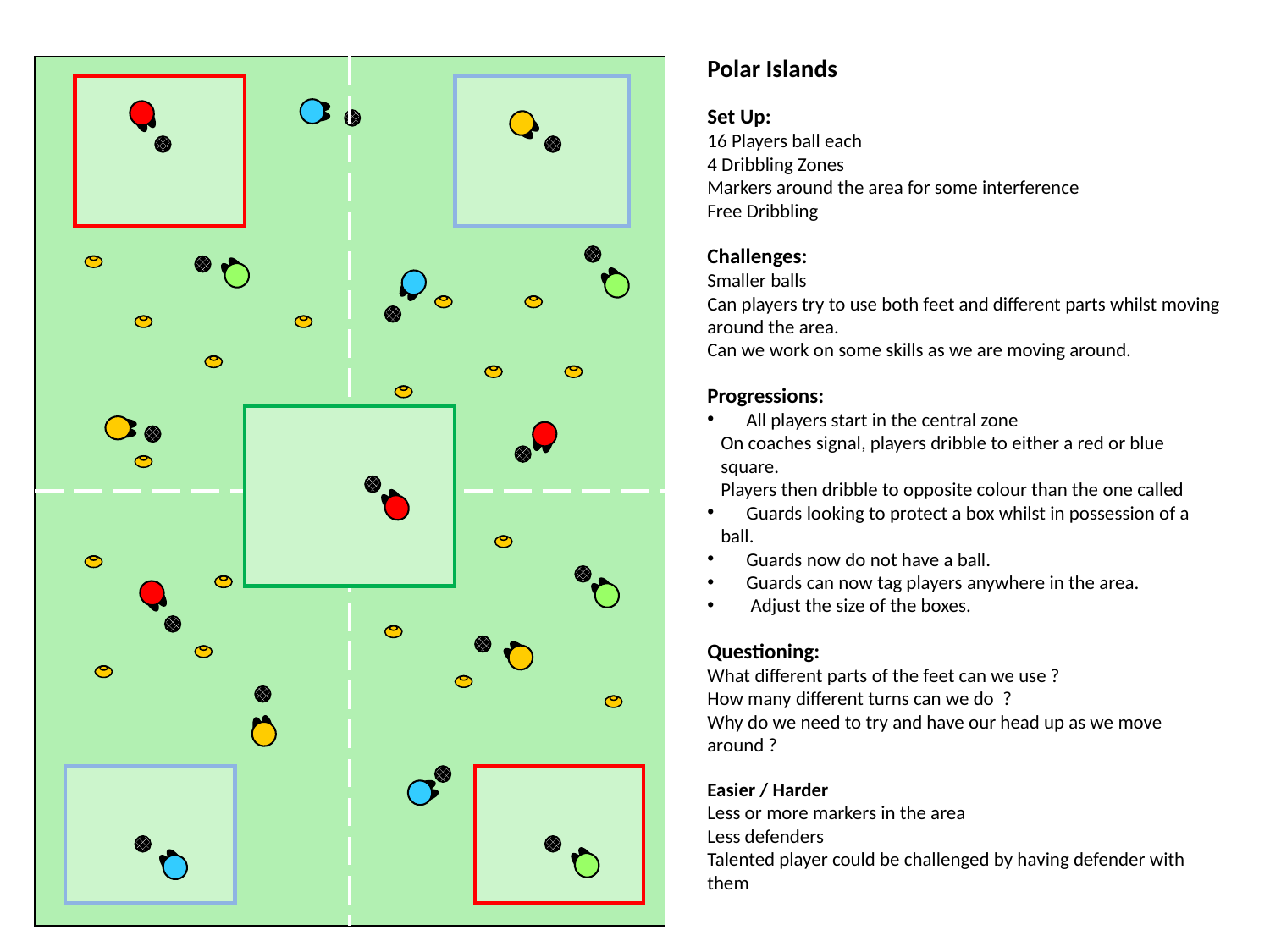

Polar Islands

Set Up:
16 Players ball each
4 Dribbling Zones
Markers around the area for some interference
Free Dribbling

Challenges:
Smaller balls
Can players try to use both feet and different parts whilst moving around the area.
Can we work on some skills as we are moving around.

Progressions:
  All players start in the central zone
   On coaches signal, players dribble to either a red or blue
   square.
   Players then dribble to opposite colour than the one called
  Guards looking to protect a box whilst in possession of a
   ball.
  Guards now do not have a ball.
  Guards can now tag players anywhere in the area.
   Adjust the size of the boxes.

Questioning:
What different parts of the feet can we use ?
How many different turns can we do  ?
Why do we need to try and have our head up as we move around ?

Easier / Harder
Less or more markers in the area
Less defenders
Talented player could be challenged by having defender with them